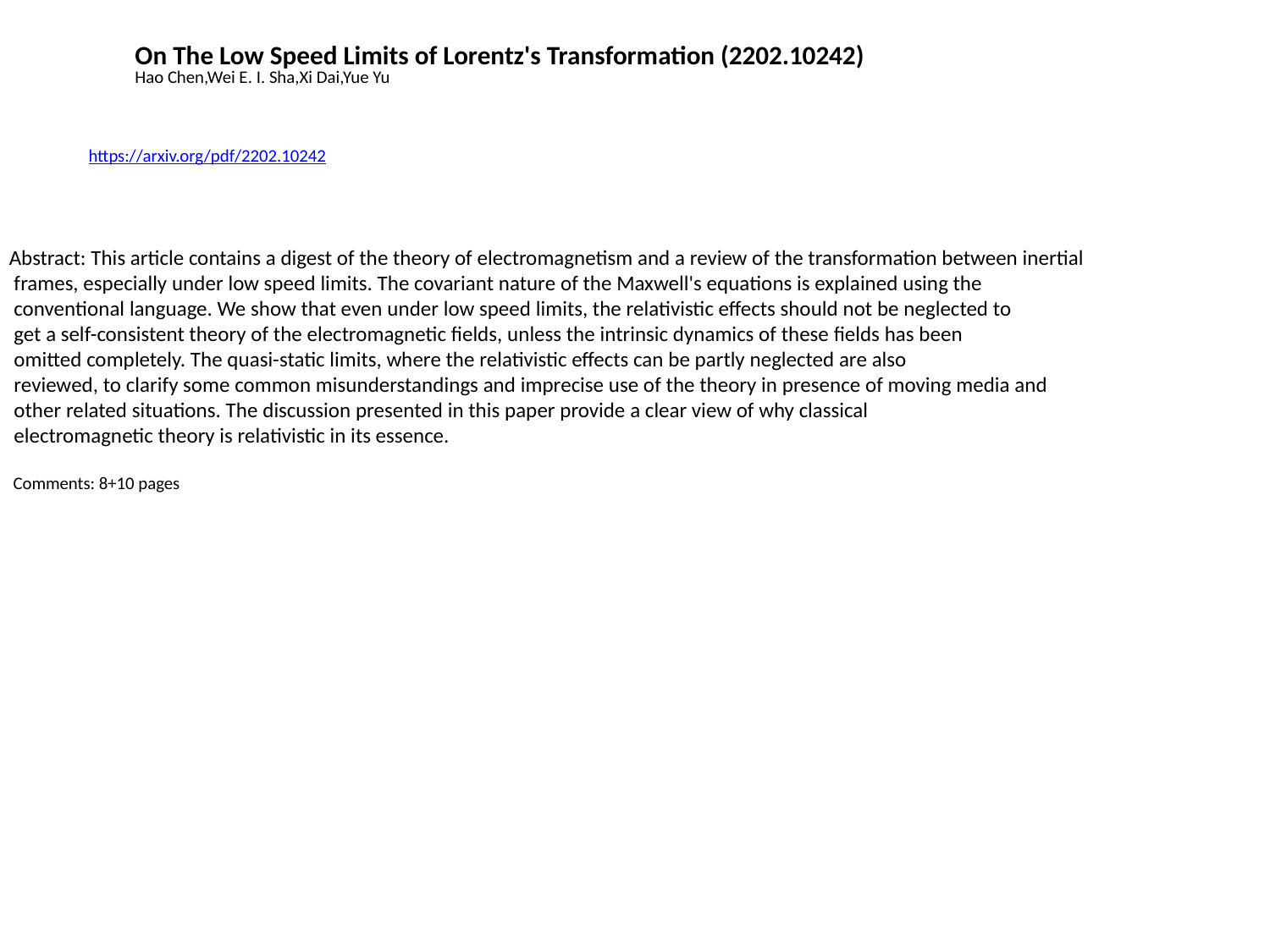

On The Low Speed Limits of Lorentz's Transformation (2202.10242)
Hao Chen,Wei E. I. Sha,Xi Dai,Yue Yu

https://arxiv.org/pdf/2202.10242

Abstract: This article contains a digest of the theory of electromagnetism and a review of the transformation between inertial
 frames, especially under low speed limits. The covariant nature of the Maxwell's equations is explained using the
 conventional language. We show that even under low speed limits, the relativistic effects should not be neglected to
 get a self-consistent theory of the electromagnetic fields, unless the intrinsic dynamics of these fields has been
 omitted completely. The quasi-static limits, where the relativistic effects can be partly neglected are also
 reviewed, to clarify some common misunderstandings and imprecise use of the theory in presence of moving media and
 other related situations. The discussion presented in this paper provide a clear view of why classical
 electromagnetic theory is relativistic in its essence.
 Comments: 8+10 pages